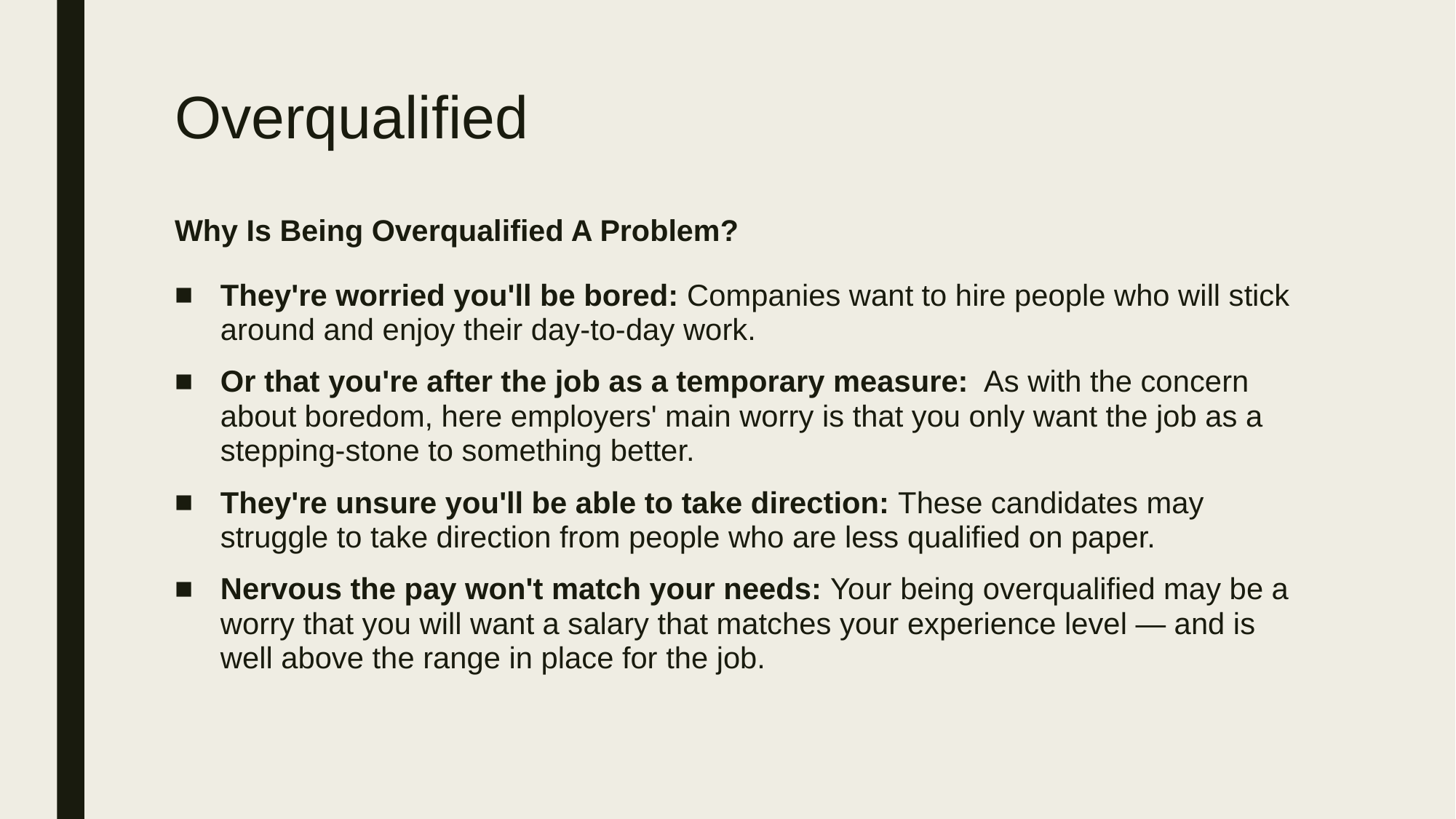

# Overqualified Why Is Being Overqualified A Problem?
They're worried you'll be bored: Companies want to hire people who will stick around and enjoy their day-to-day work.
Or that you're after the job as a temporary measure:  As with the concern about boredom, here employers' main worry is that you only want the job as a stepping-stone to something better.
They're unsure you'll be able to take direction: These candidates may struggle to take direction from people who are less qualified on paper.
Nervous the pay won't match your needs: Your being overqualified may be a worry that you will want a salary that matches your experience level — and is well above the range in place for the job.